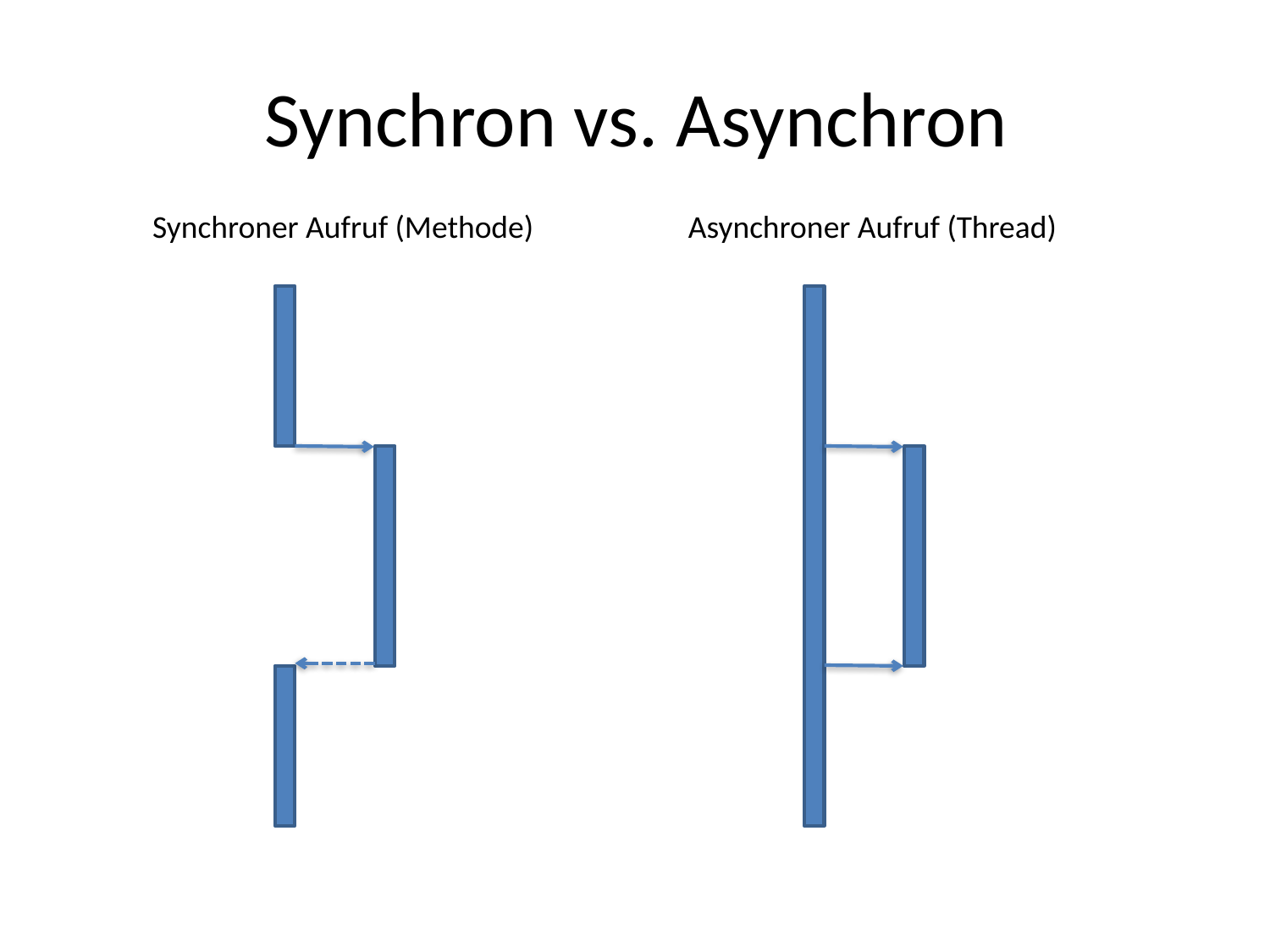

# Synchron vs. Asynchron
Synchroner Aufruf (Methode)
Asynchroner Aufruf (Thread)